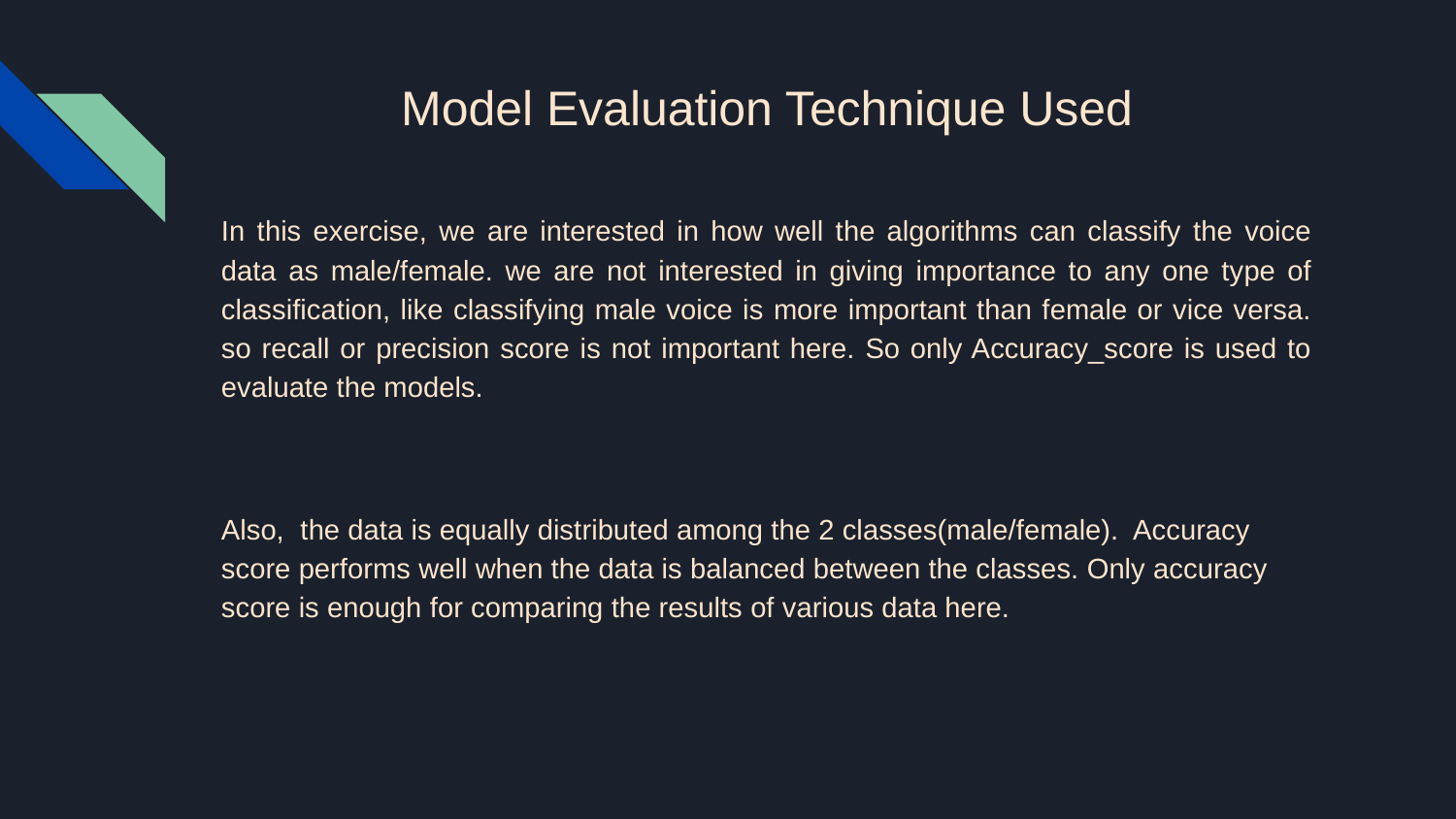

# Model Evaluation Technique Used
In this exercise, we are interested in how well the algorithms can classify the voice data as male/female. we are not interested in giving importance to any one type of classification, like classifying male voice is more important than female or vice versa. so recall or precision score is not important here. So only Accuracy_score is used to evaluate the models.

Also,  the data is equally distributed among the 2 classes(male/female).  Accuracy score performs well when the data is balanced between the classes. Only accuracy score is enough for comparing the results of various data here.